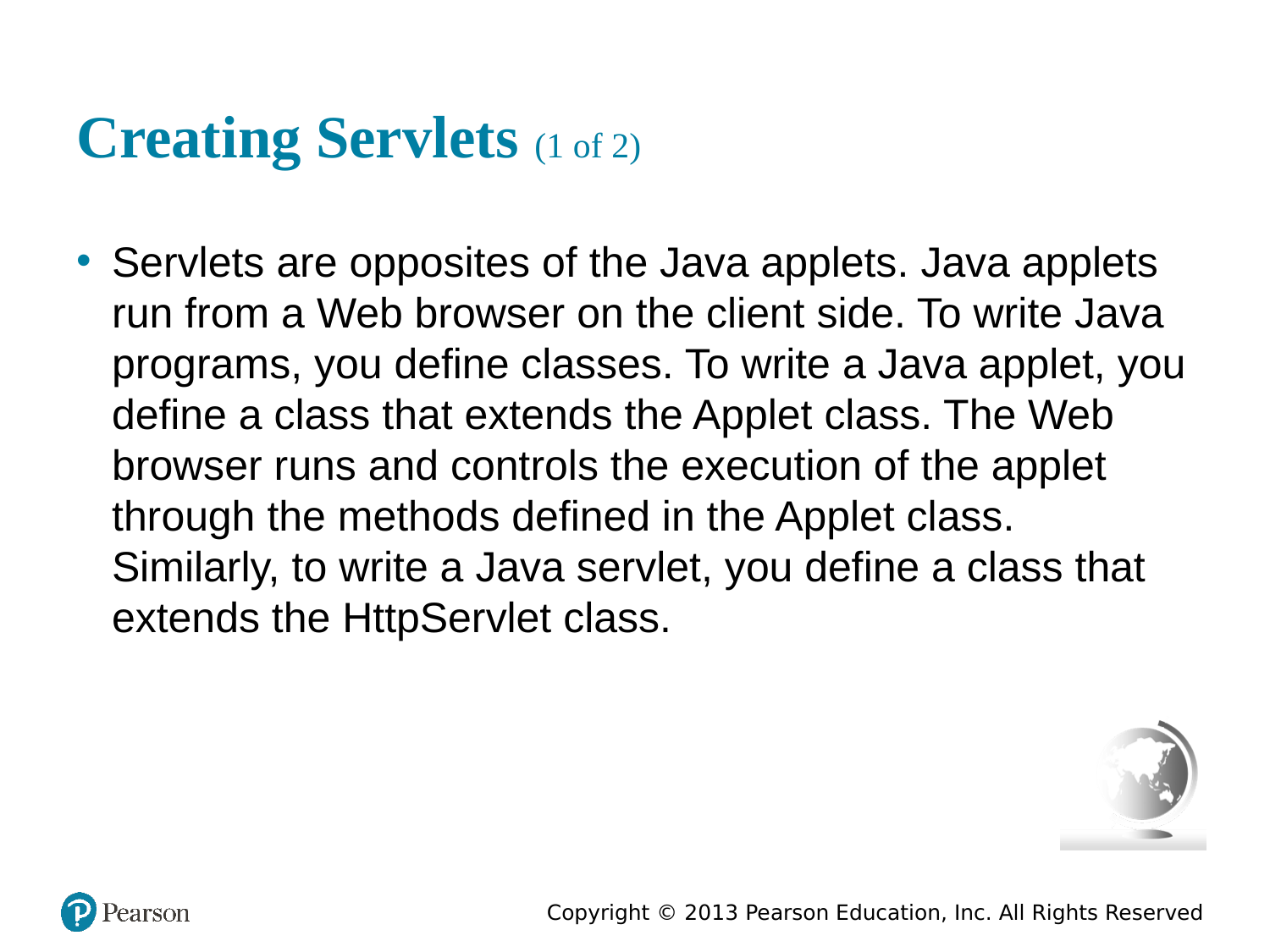

# Creating Servlets (1 of 2)
Servlets are opposites of the Java applets. Java applets run from a Web browser on the client side. To write Java programs, you define classes. To write a Java applet, you define a class that extends the Applet class. The Web browser runs and controls the execution of the applet through the methods defined in the Applet class. Similarly, to write a Java servlet, you define a class that extends the HttpServlet class.